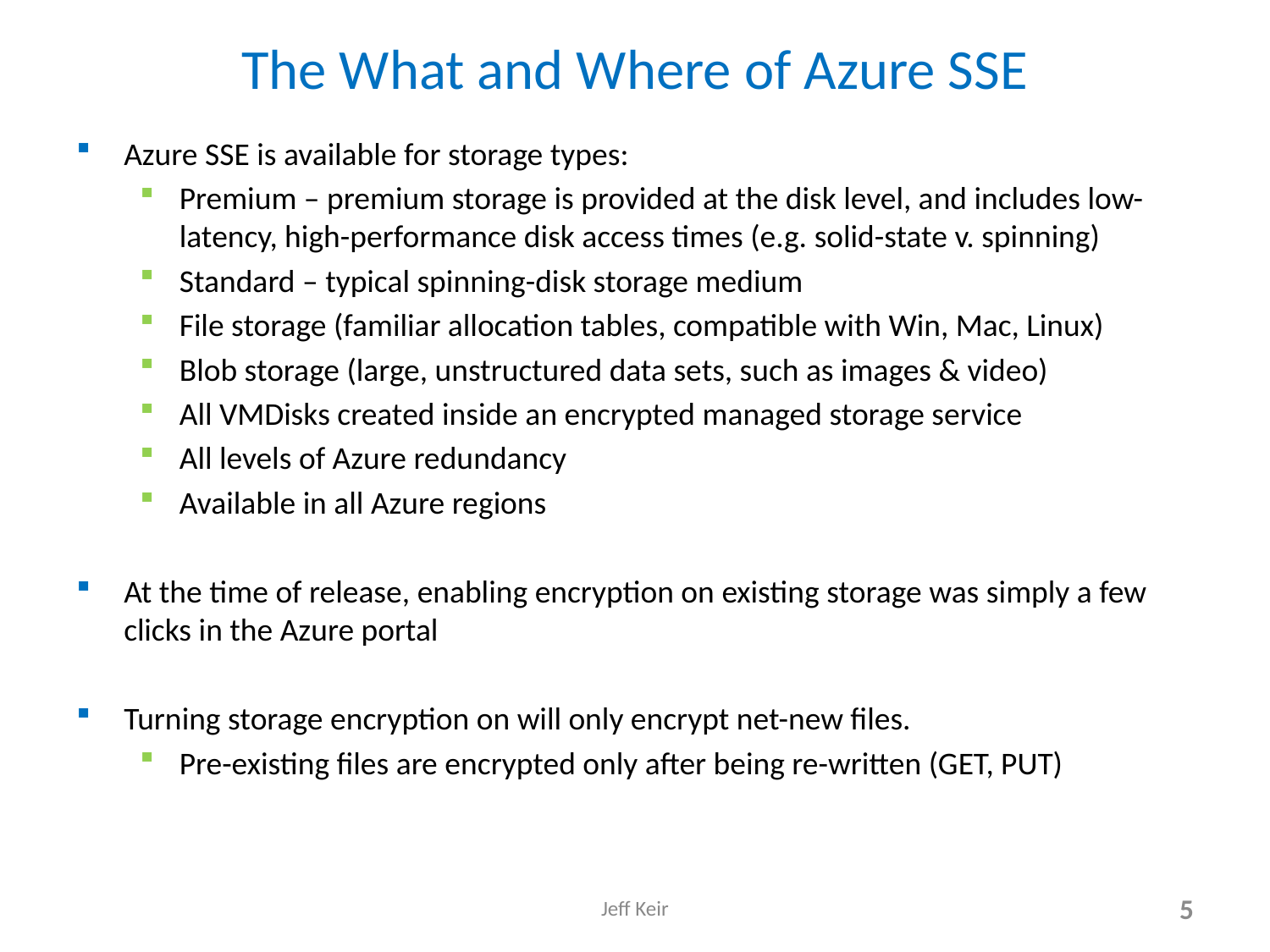

# The What and Where of Azure SSE
Azure SSE is available for storage types:
Premium – premium storage is provided at the disk level, and includes low-latency, high-performance disk access times (e.g. solid-state v. spinning)
Standard – typical spinning-disk storage medium
File storage (familiar allocation tables, compatible with Win, Mac, Linux)
Blob storage (large, unstructured data sets, such as images & video)
All VMDisks created inside an encrypted managed storage service
All levels of Azure redundancy
Available in all Azure regions

At the time of release, enabling encryption on existing storage was simply a few clicks in the Azure portal

Turning storage encryption on will only encrypt net-new files.
Pre-existing files are encrypted only after being re-written (GET, PUT)

Jeff Keir
5